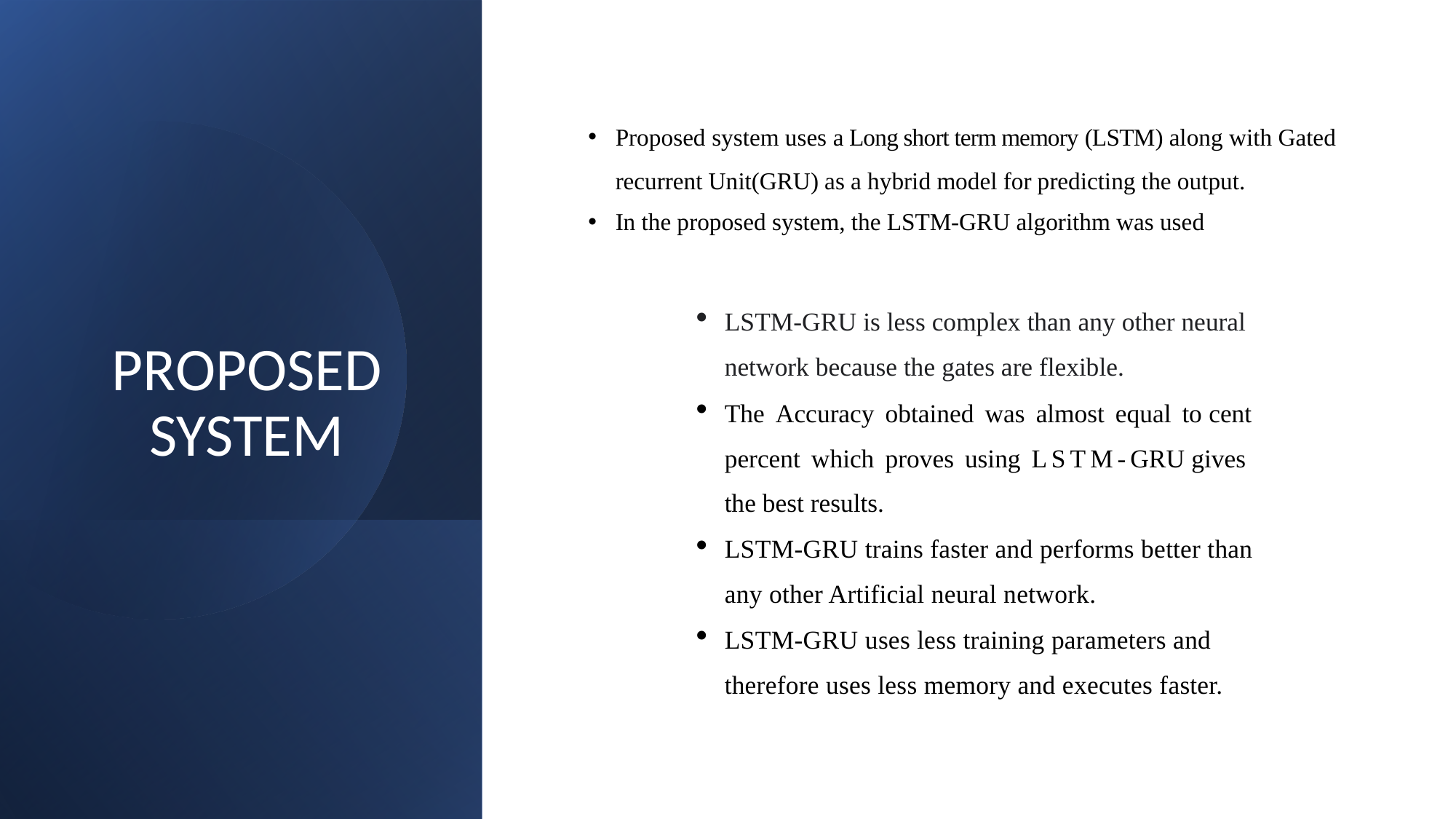

# PROPOSED SYSTEM
Proposed system uses a Long short term memory (LSTM) along with Gated recurrent Unit(GRU) as a hybrid model for predicting the output.
In the proposed system, the LSTM-GRU algorithm was used

LSTM-GRU is less complex than any other neural network because the gates are flexible.
The Accuracy obtained was almost equal to cent percent which proves using LSTM-GRU gives the best results.
LSTM-GRU trains faster and performs better than any other Artificial neural network.
LSTM-GRU uses less training parameters and therefore uses less memory and executes faster.